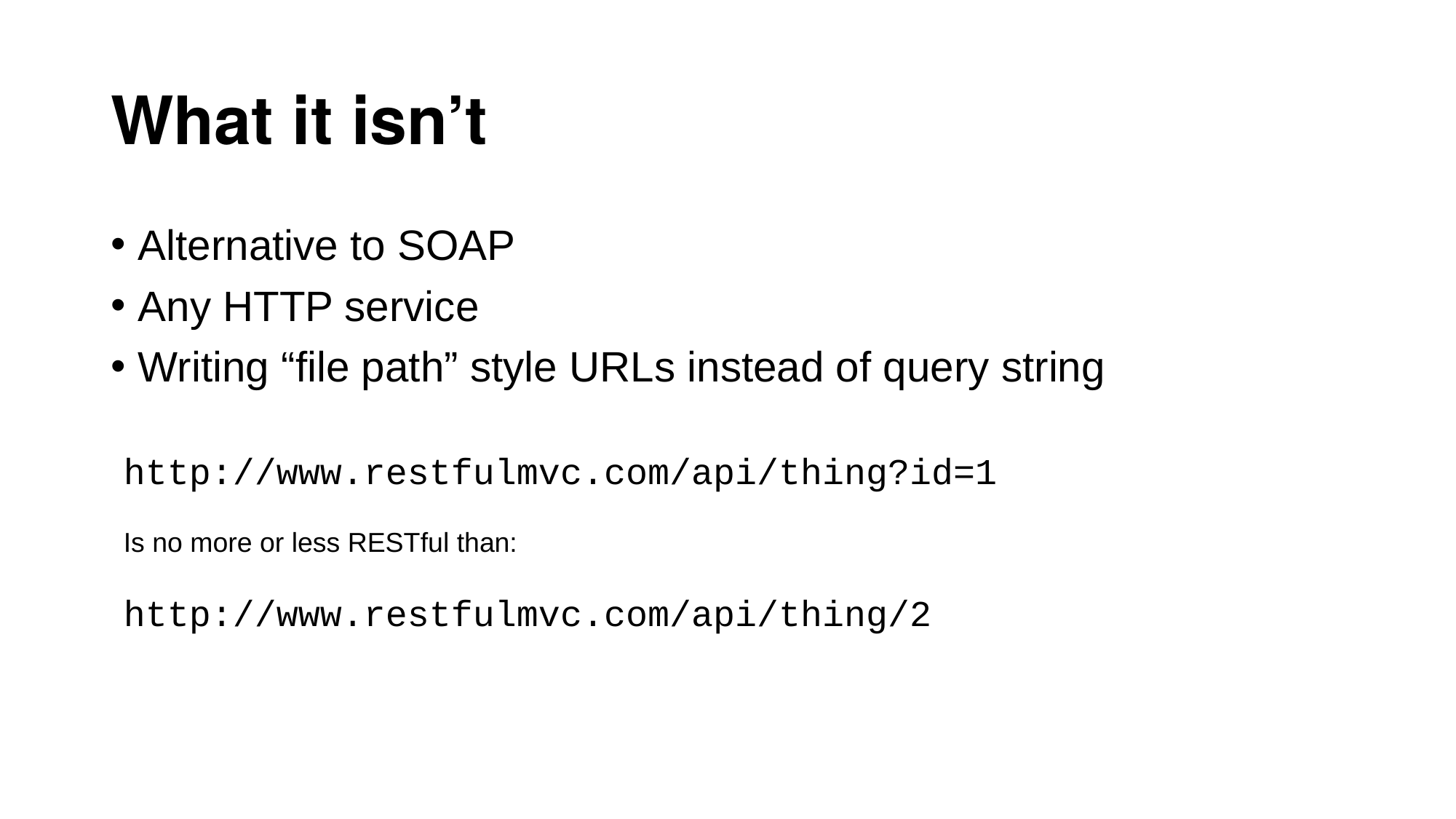

# What it isn’t
Alternative to SOAP
Any HTTP service
Writing “file path” style URLs instead of query string
http://www.restfulmvc.com/api/thing?id=1

Is no more or less RESTful than:

http://www.restfulmvc.com/api/thing/2